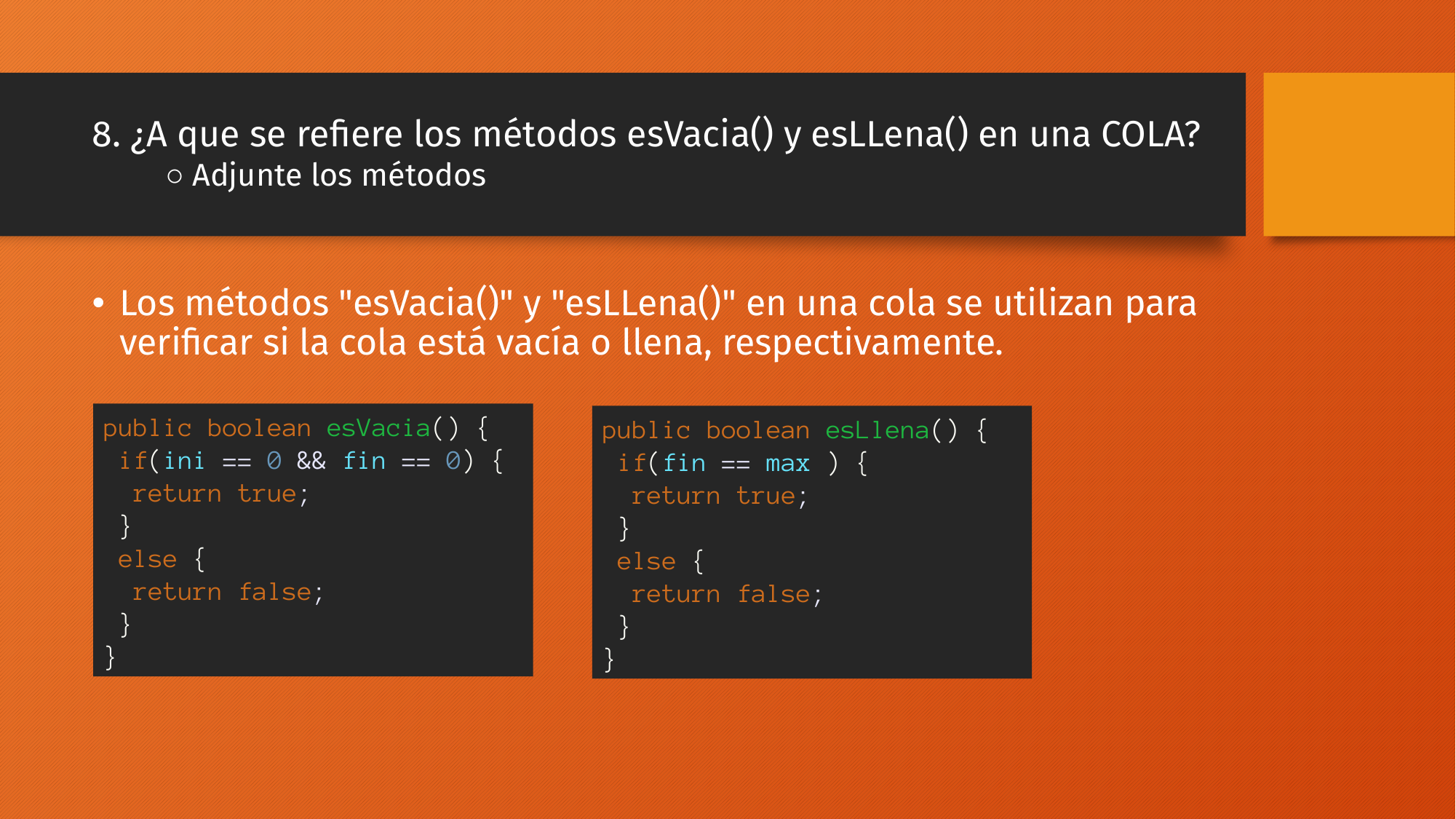

# 8. ¿A que se refiere los métodos esVacia() y esLLena() en una COLA? ○ Adjunte los métodos
Los métodos "esVacia()" y "esLLena()" en una cola se utilizan para verificar si la cola está vacía o llena, respectivamente.

public boolean esVacia() {
 if(ini == 0 && fin == 0) {
  return true;
 }
 else {
  return false;
 }
}
public boolean esLlena() {
 if(fin == max ) {
  return true;
 }
 else {
  return false;
 }
}